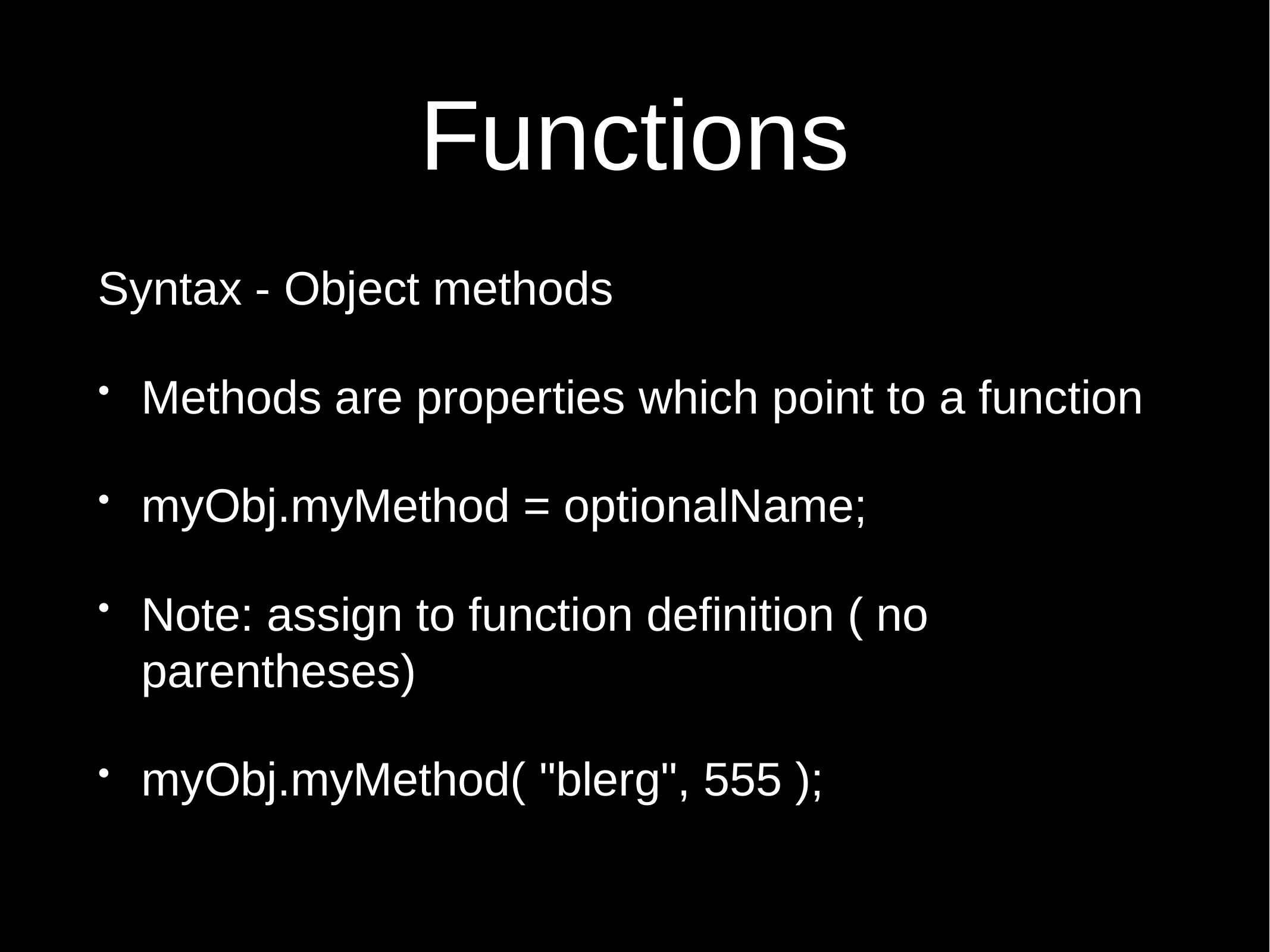

# Functions
Syntax - Object methods
Methods are properties which point to a function
myObj.myMethod = optionalName;
Note: assign to function definition ( no parentheses)
myObj.myMethod( "blerg", 555 );